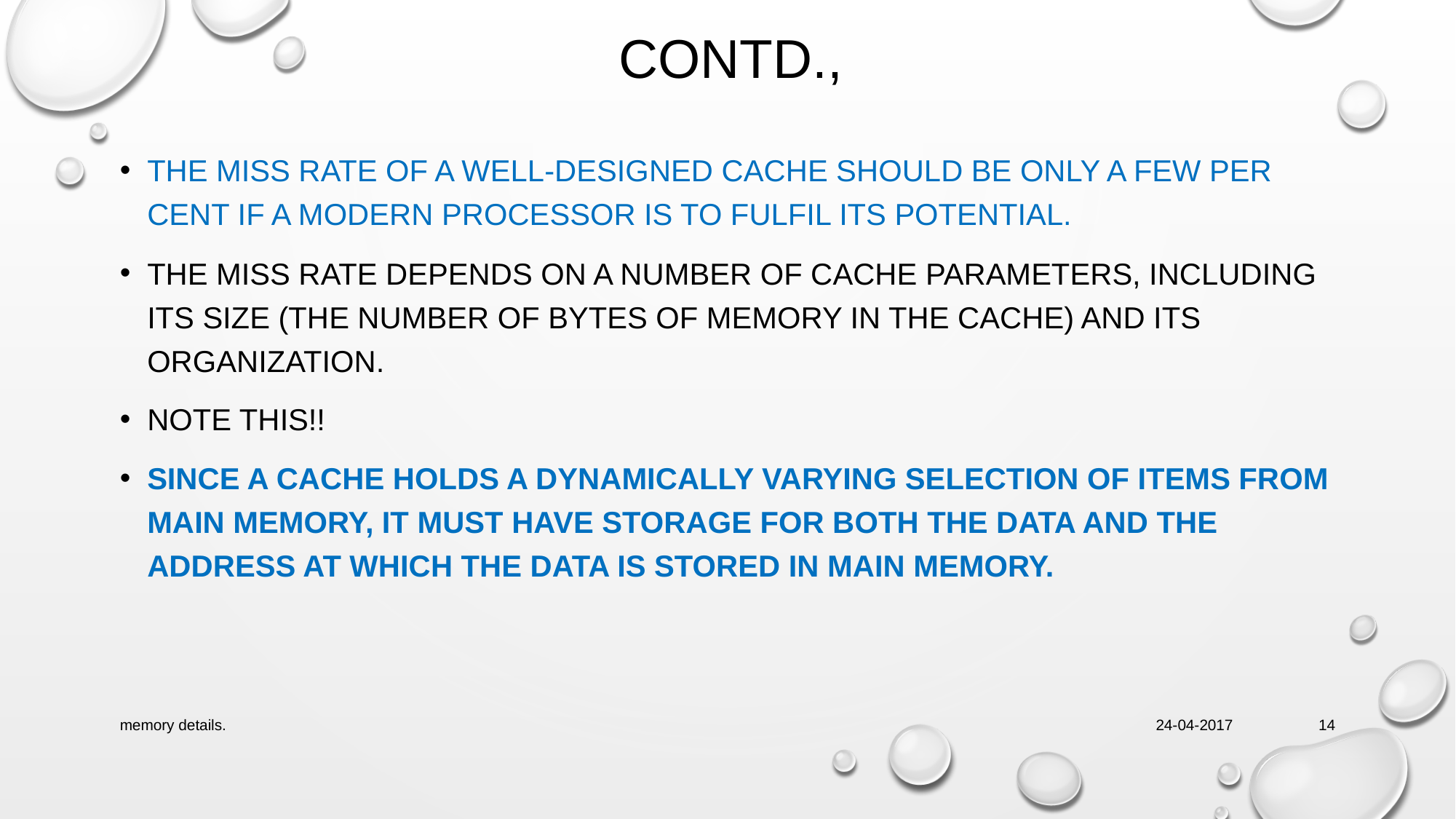

# Contd.,
The miss rate of a well-designed cache should be only a few per cent if a modern processor is to fulfil its potential.
The miss rate depends on a number of cache parameters, including its size (the number of bytes of memory in the cache) and its organization.
Note this!!
Since a cache holds a dynamically varying selection of items from main memory, it must have storage for both the data and the address at which the data is stored in main memory.
memory details.
24-04-2017
14